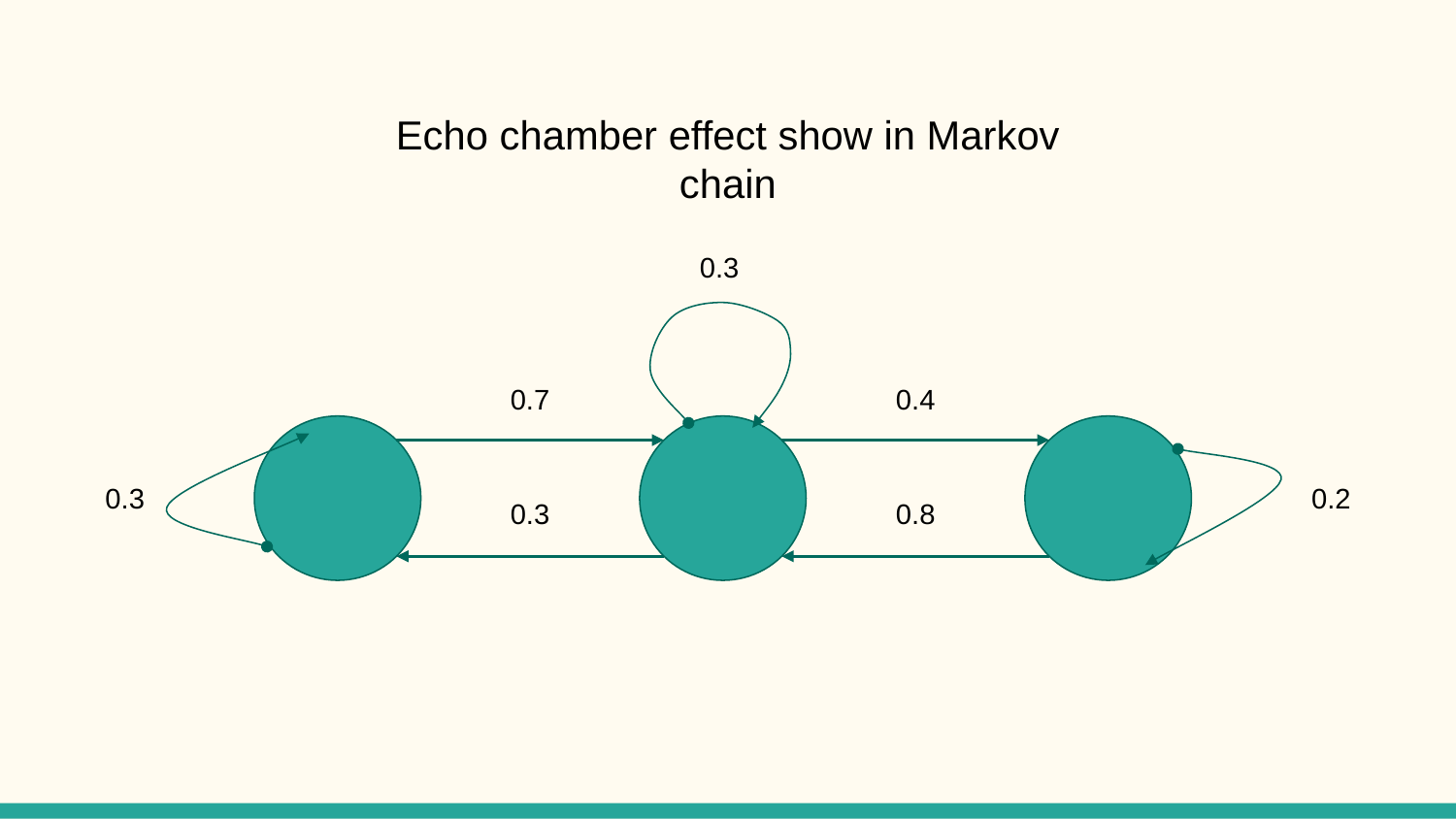

Echo chamber effect show in Markov chain
0.3

0.7
0.4

0.3
0.2
0.3
0.8